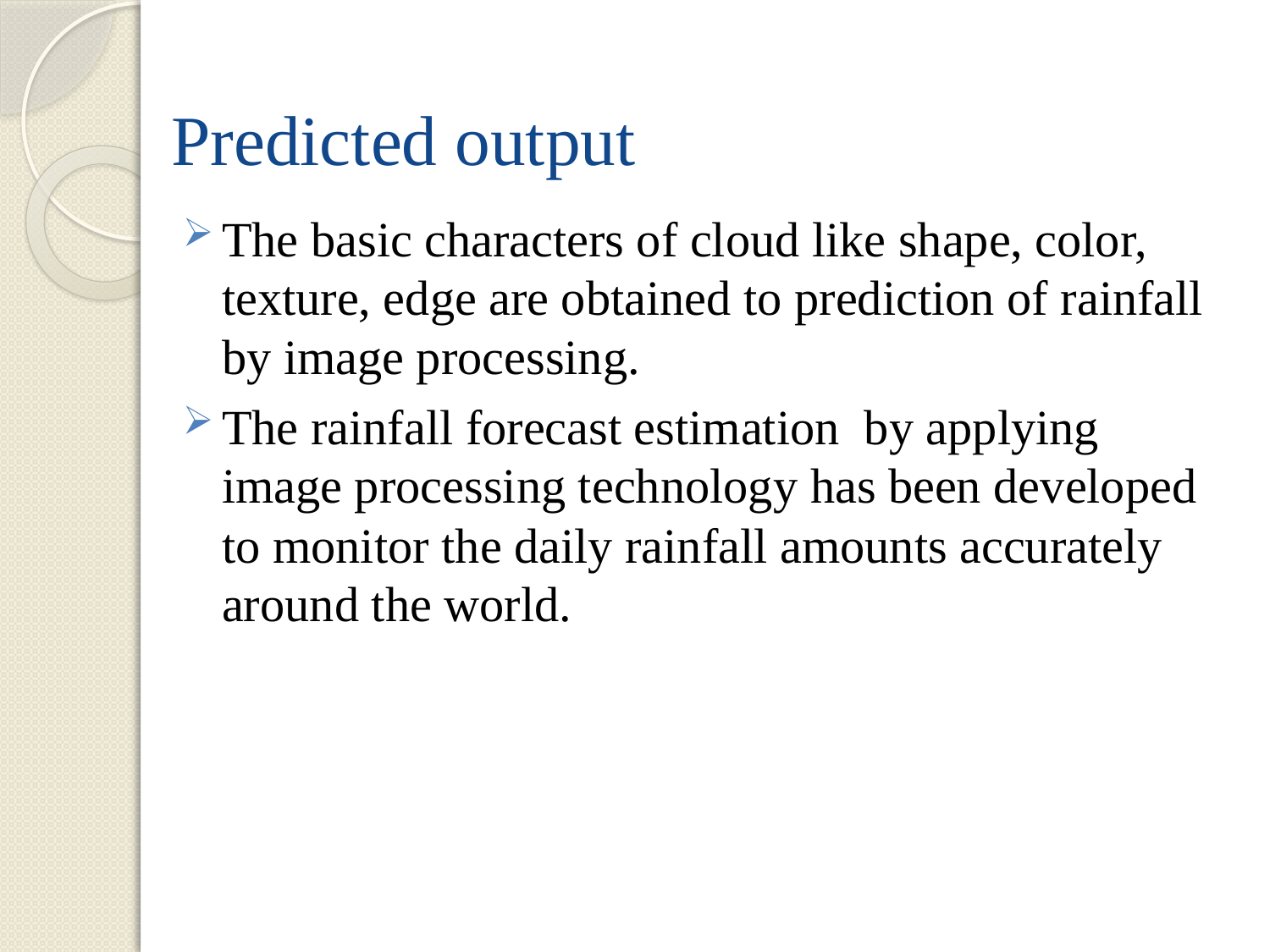

# Predicted output
The basic characters of cloud like shape, color, texture, edge are obtained to prediction of rainfall by image processing.
The rainfall forecast estimation  by applying image processing technology has been developed to monitor the daily rainfall amounts accurately around the world.